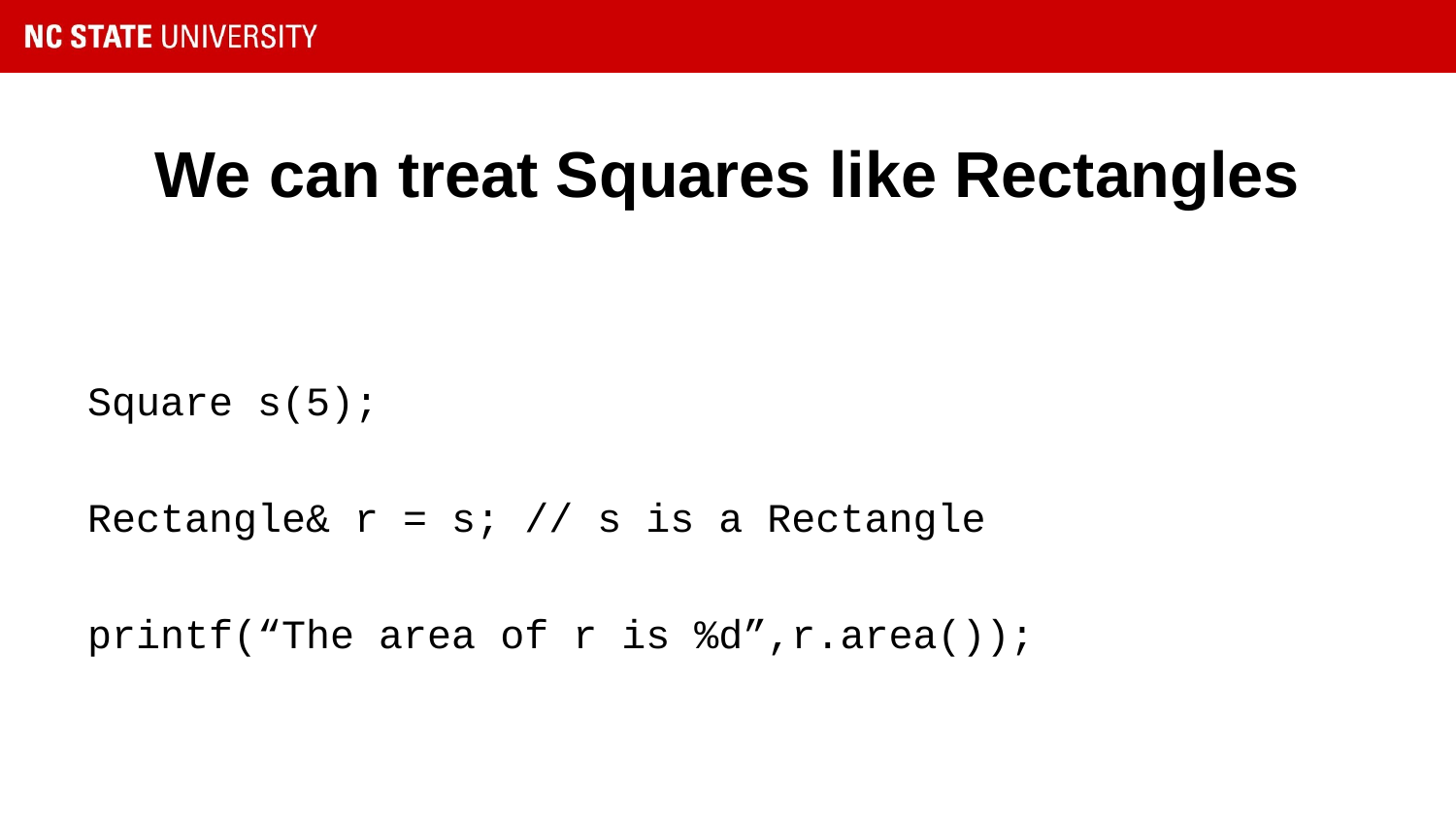

# We can treat Squares like Rectangles
Square s(5);

Rectangle& r = s; // s is a Rectangle

printf(“The area of r is %d”,r.area());